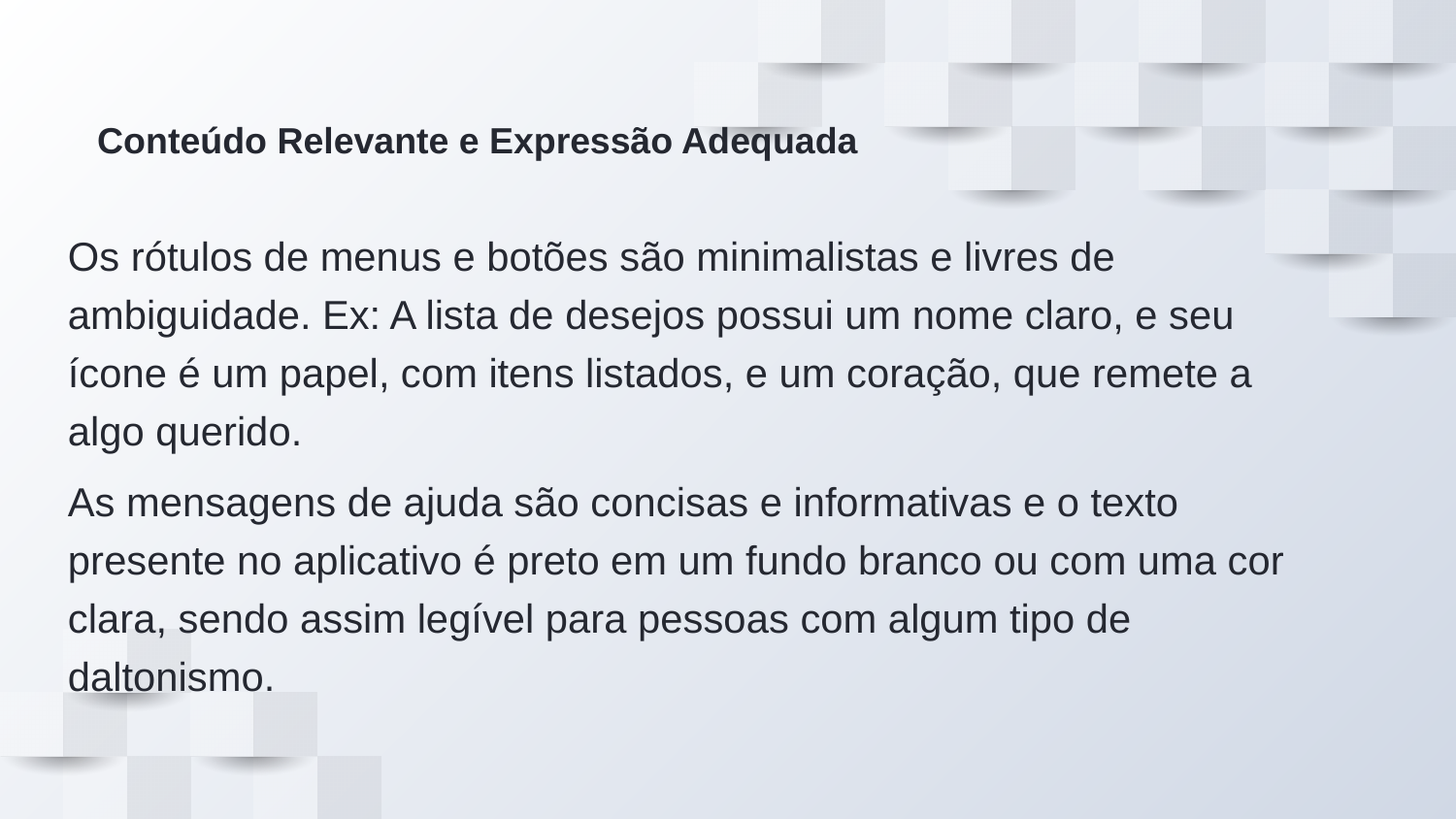

# Conteúdo Relevante e Expressão Adequada
Os rótulos de menus e botões são minimalistas e livres de ambiguidade. Ex: A lista de desejos possui um nome claro, e seu ícone é um papel, com itens listados, e um coração, que remete a algo querido.
As mensagens de ajuda são concisas e informativas e o texto presente no aplicativo é preto em um fundo branco ou com uma cor clara, sendo assim legível para pessoas com algum tipo de daltonismo.